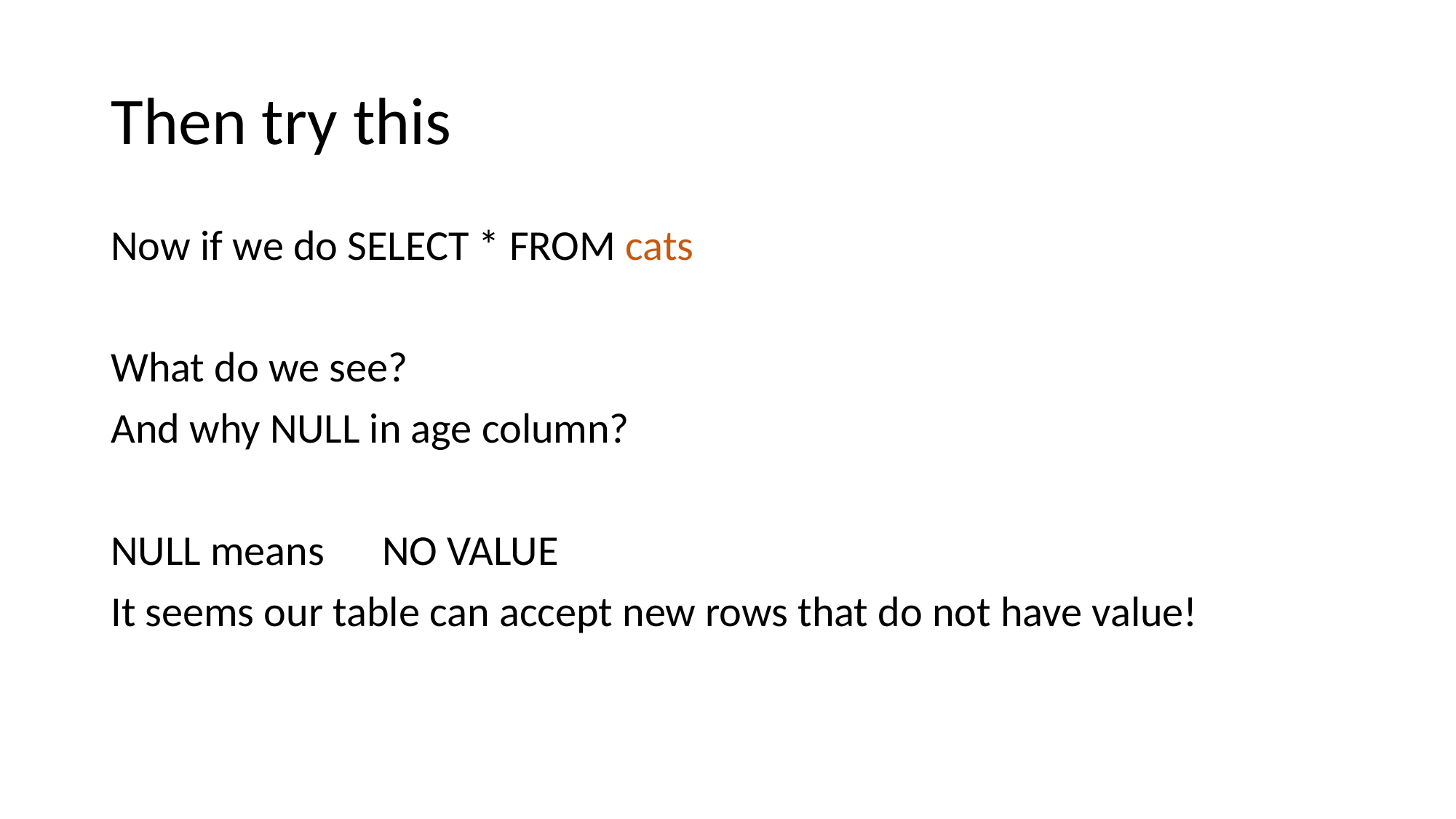

# Then try this
Now if we do SELECT * FROM cats

What do we see?
And why NULL in age column?

NULL means      NO VALUE
It seems our table can accept new rows that do not have value!